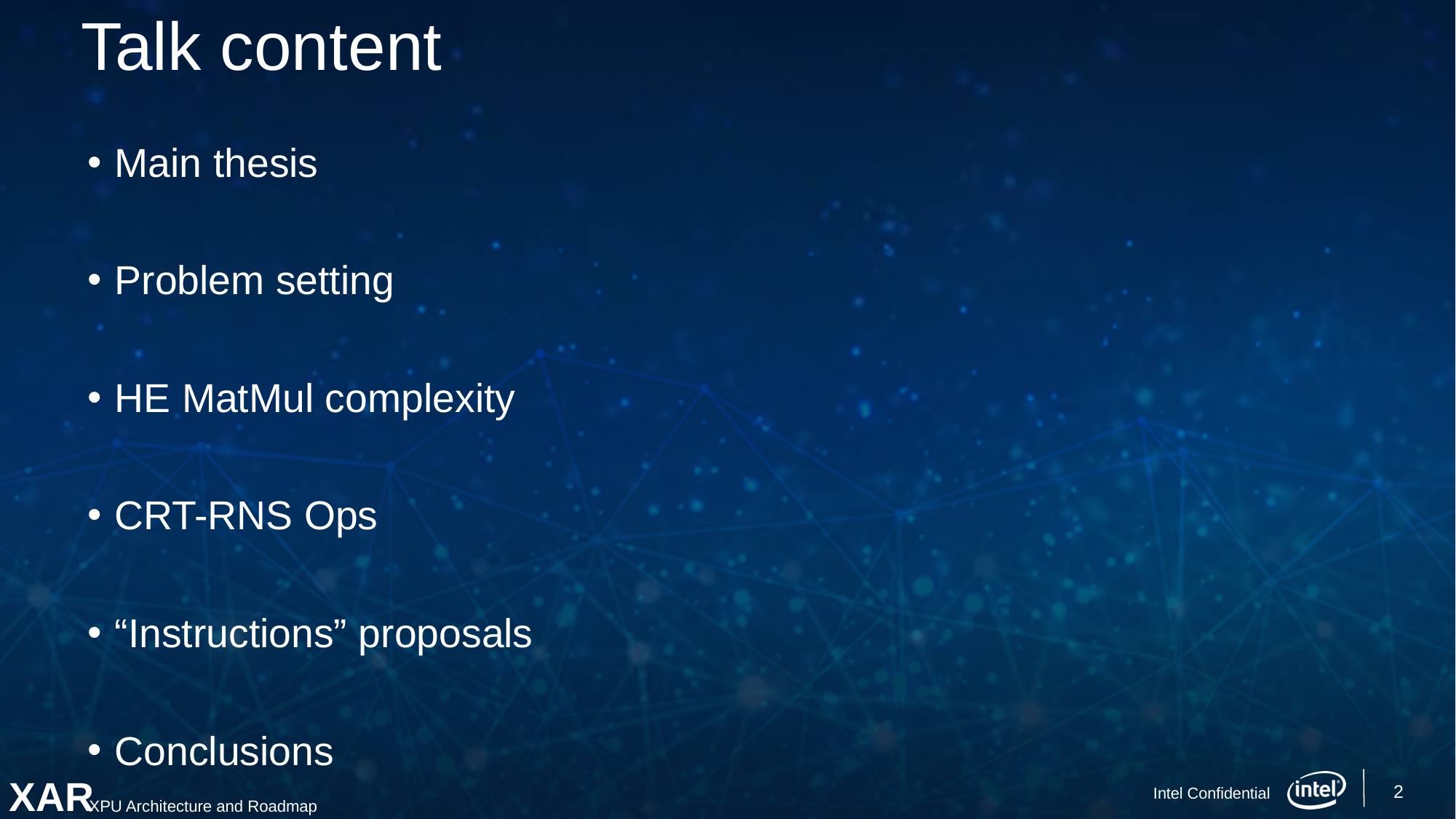

# Talk content
Main thesis

Problem setting

HE MatMul complexity

CRT-RNS Ops

“Instructions” proposals

Conclusions

2